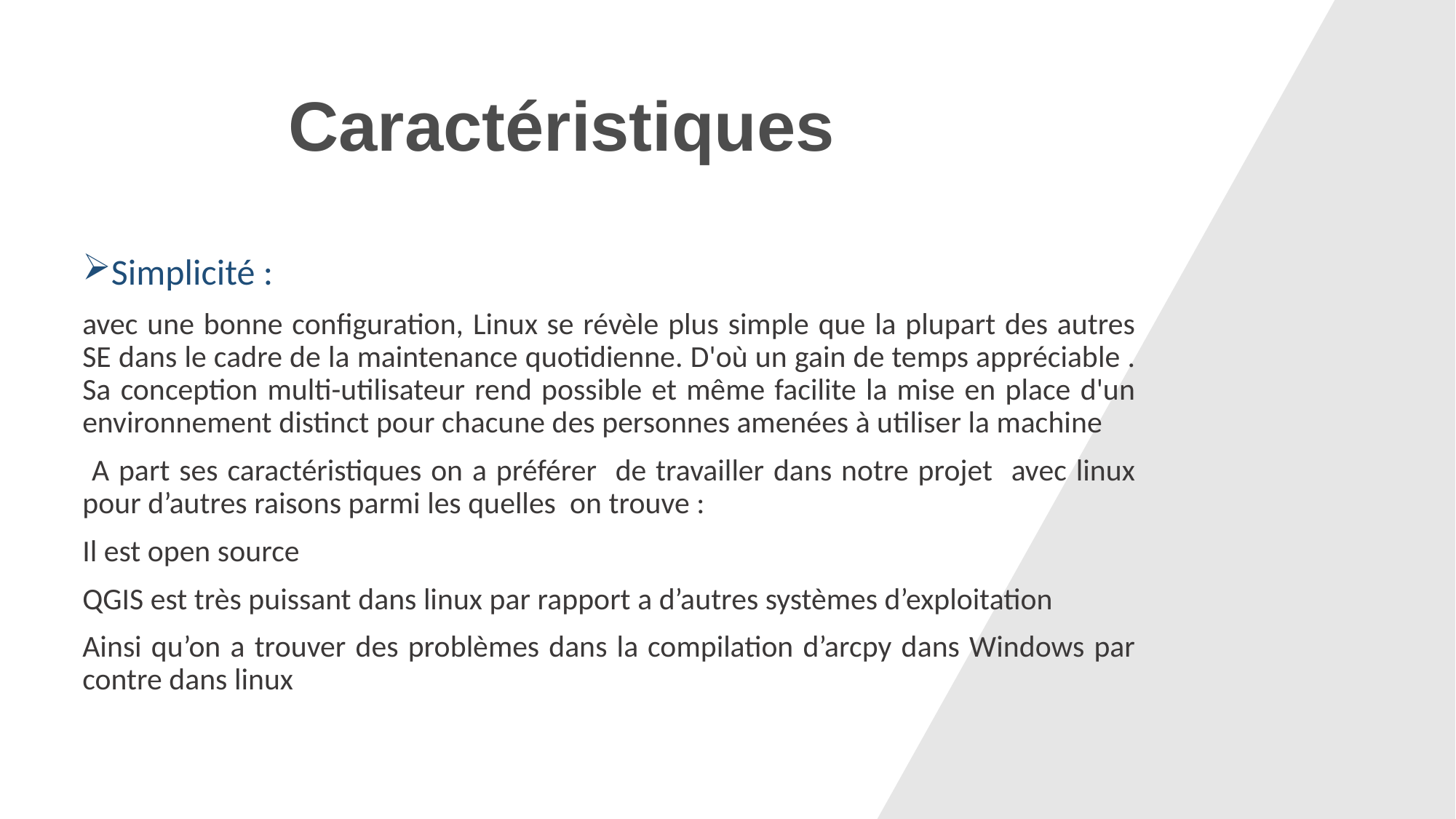

Caractéristiques
Simplicité :
avec une bonne configuration, Linux se révèle plus simple que la plupart des autres SE dans le cadre de la maintenance quotidienne. D'où un gain de temps appréciable . Sa conception multi-utilisateur rend possible et même facilite la mise en place d'un environnement distinct pour chacune des personnes amenées à utiliser la machine
 A part ses caractéristiques on a préférer  de travailler dans notre projet  avec linux pour d’autres raisons parmi les quelles  on trouve :
Il est open source
QGIS est très puissant dans linux par rapport a d’autres systèmes d’exploitation
Ainsi qu’on a trouver des problèmes dans la compilation d’arcpy dans Windows par contre dans linux